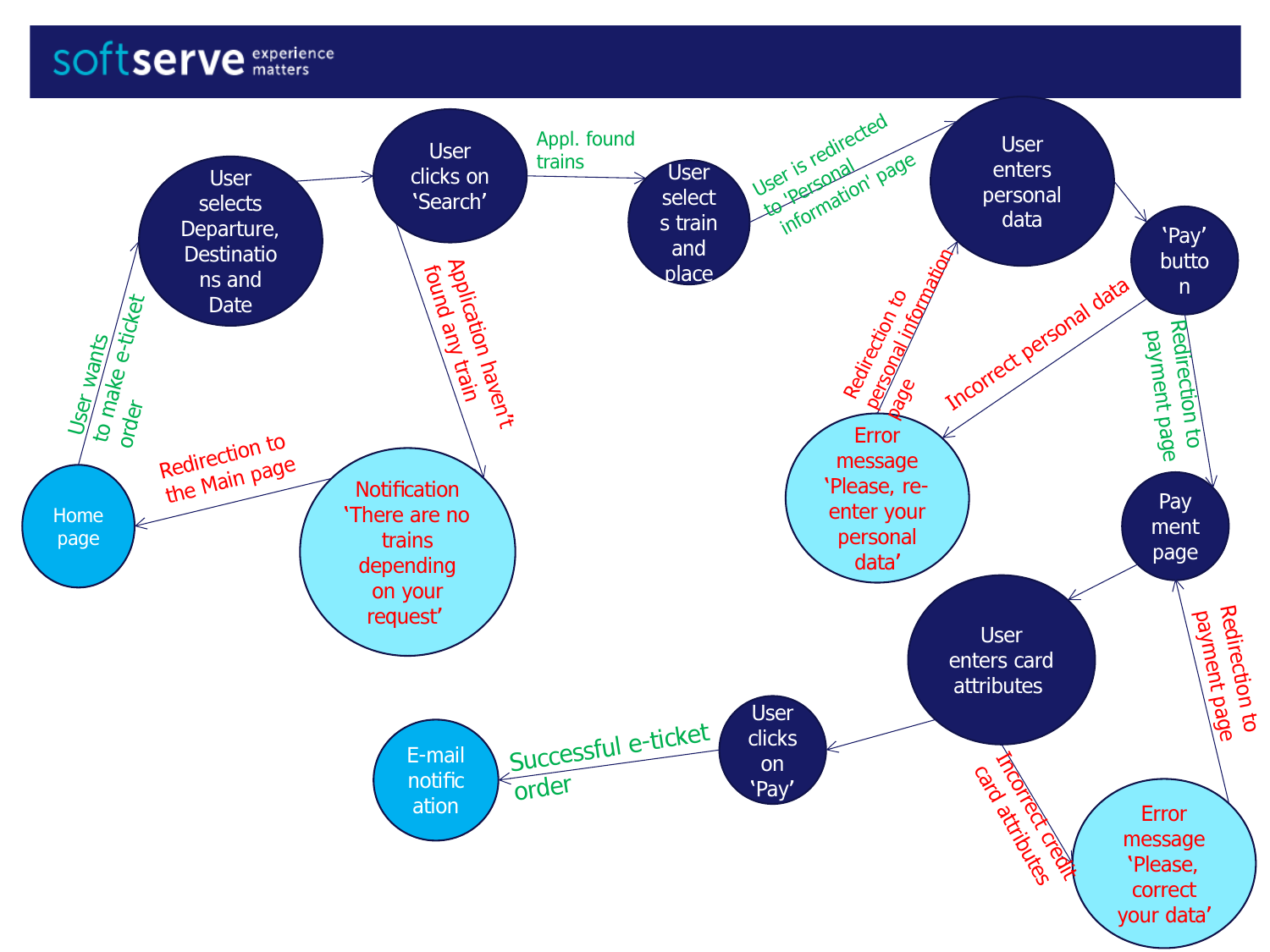

User enters personal data
User clicks on ‘Search’
Appl. found
trains
User is redirected
to 'Personal
 information' page
User selects Departure, Destinations and Date
User selects train and place
‘Pay’ button
Redirection to
personal information
page
Application haven’t
found any train

User wants
to make e-ticket
order
Incorrect personal data
Redirection to
 payment page
Error message ‘Please, re-enter your personal data’
Redirection to the Main page
Notification ‘There are no trains depending on your request’
Home page
Payment page
User enters card attributes
Redirection to
payment page
User clicks on ‘Pay’
E-mail notification
Successful e-ticket
order
Error message ‘Please, correct your data’
Incorrect credit
card attributes